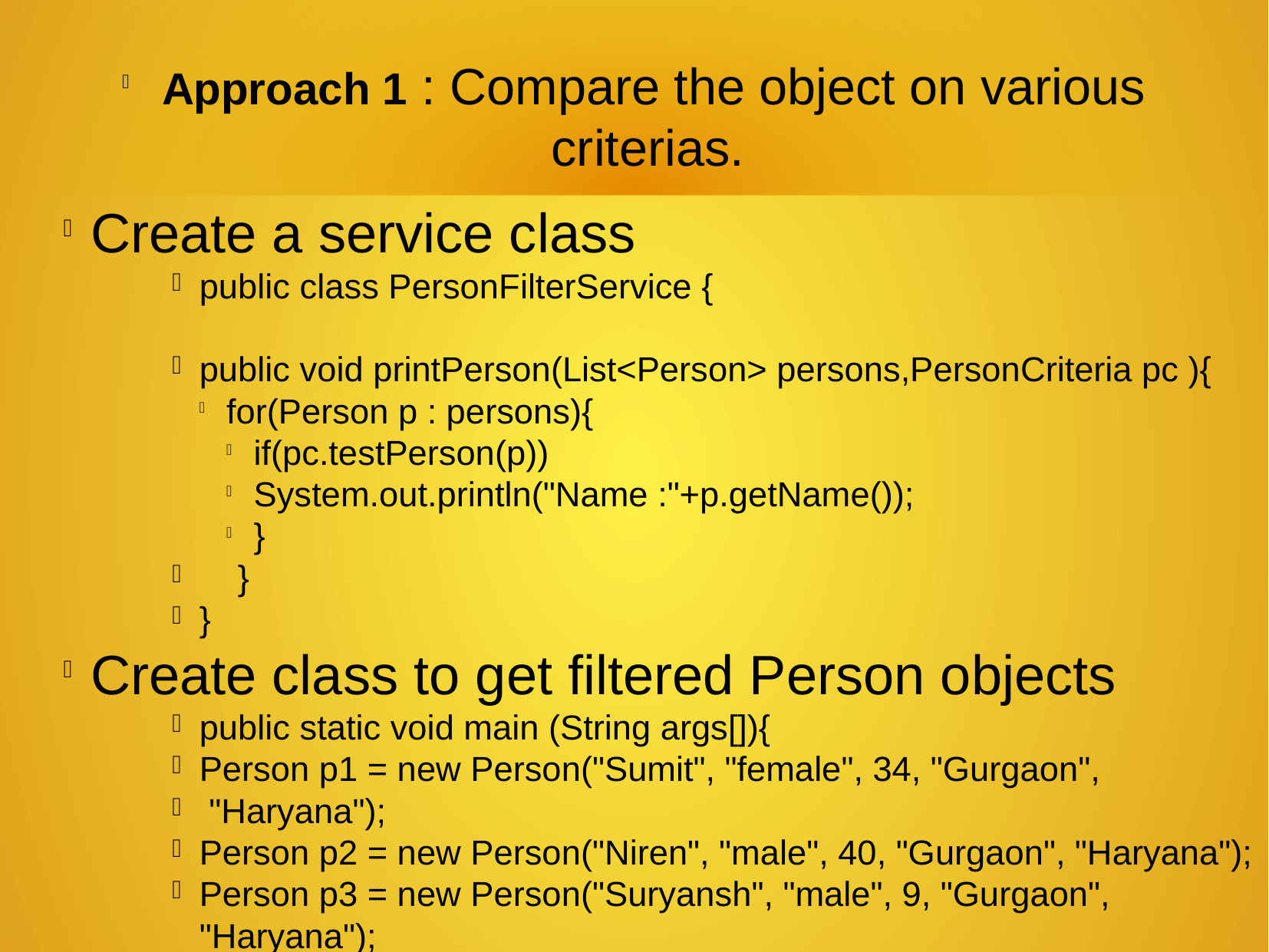

Approach 1 : Compare the object on various criterias.

Create a service class
public class PersonFilterService {

public void printPerson(List<Person> persons,PersonCriteria pc ){
for(Person p : persons){
if(pc.testPerson(p))
System.out.println("Name :"+p.getName());
}
    }
}
Create class to get filtered Person objects
public static void main (String args[]){
Person p1 = new Person("Sumit", "female", 34, "Gurgaon",
 "Haryana");
Person p2 = new Person("Niren", "male", 40, "Gurgaon", "Haryana");
Person p3 = new Person("Suryansh", "male", 9, "Gurgaon", "Haryana");
Person p4 = new Person("Jia", "female", 6, "Gurgaon", "Haryana");
List<Person> persons = new ArrayList<Person>();
persons.add(p1);
persons.add(p2);
persons.add(p3);
persons.add(p4);
PersonFilterService service = new PersonFilterService();
firstApproach(persons, service);

}
private static void firstApproach(List<Person> persons,
PersonFilterService service) {
//get all persons having age > 20
service.printPerson(persons, (p)-> {return p.getAge()<20 ;});
//get all persons who are female
service.printPerson(persons, (p)-> {return p.getGender().equals("female") ;});
}